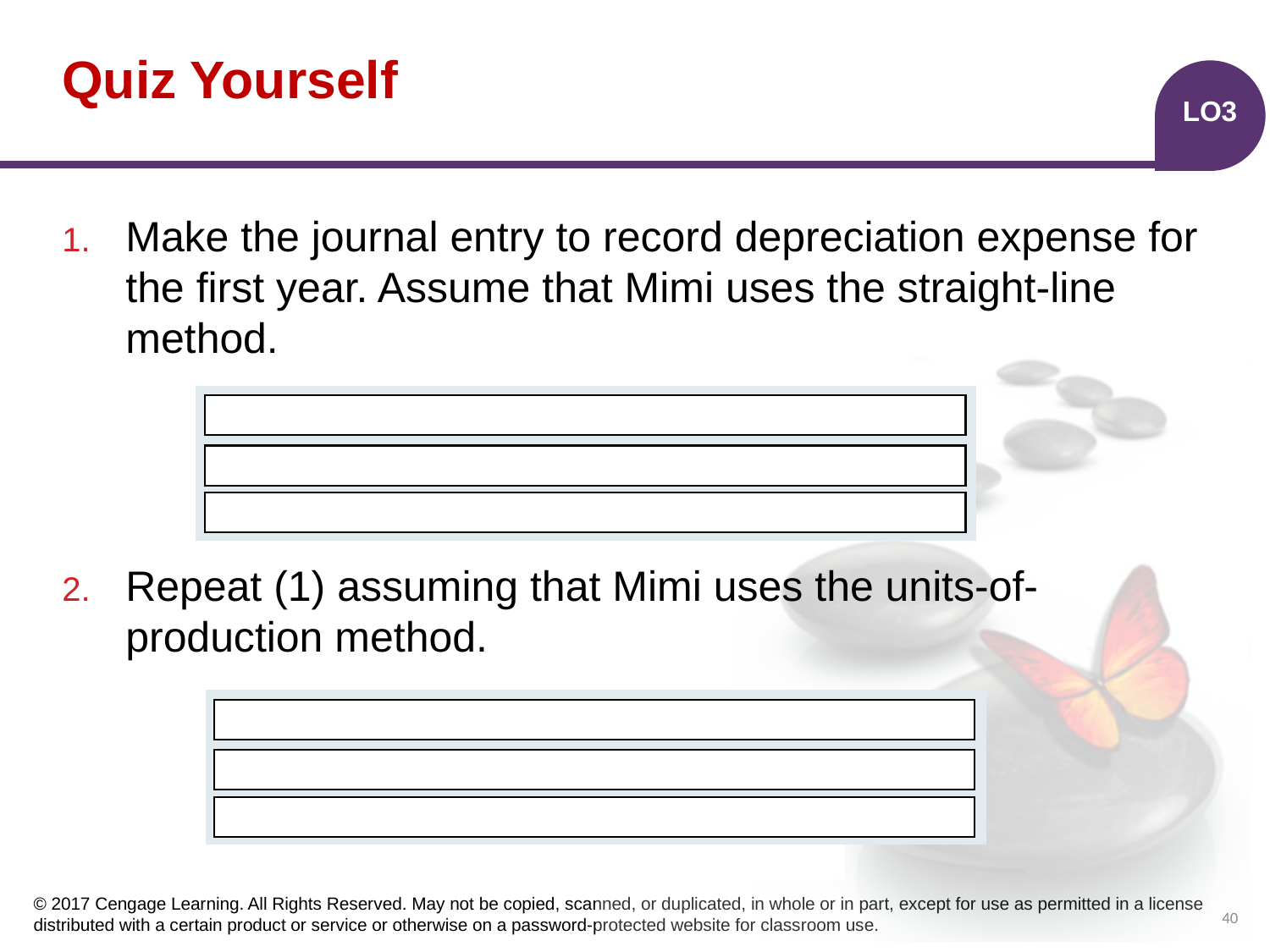

# Quiz Yourself
LO3
Make the journal entry to record depreciation expense for the first year. Assume that Mimi uses the straight-line method.

Repeat (1) assuming that Mimi uses the units-of-production method.

|  |  |  |  |
| --- | --- | --- | --- |
|  |  |  |  |
|  |  |  |  |
Depreciation Expense
40,000

40,000
Accumulated Depreciation

 (£230,000 – £30,000)/5 years = £40,000 per year.
|  |  |  |  |
| --- | --- | --- | --- |
|  |  |  |  |
|  |  |  |  |
Depreciation Expense
48,000

48,000
Accumulated Depreciation

(£230,000 – £30,000) × (1,200 units/5,000 units) = £48,000.

40